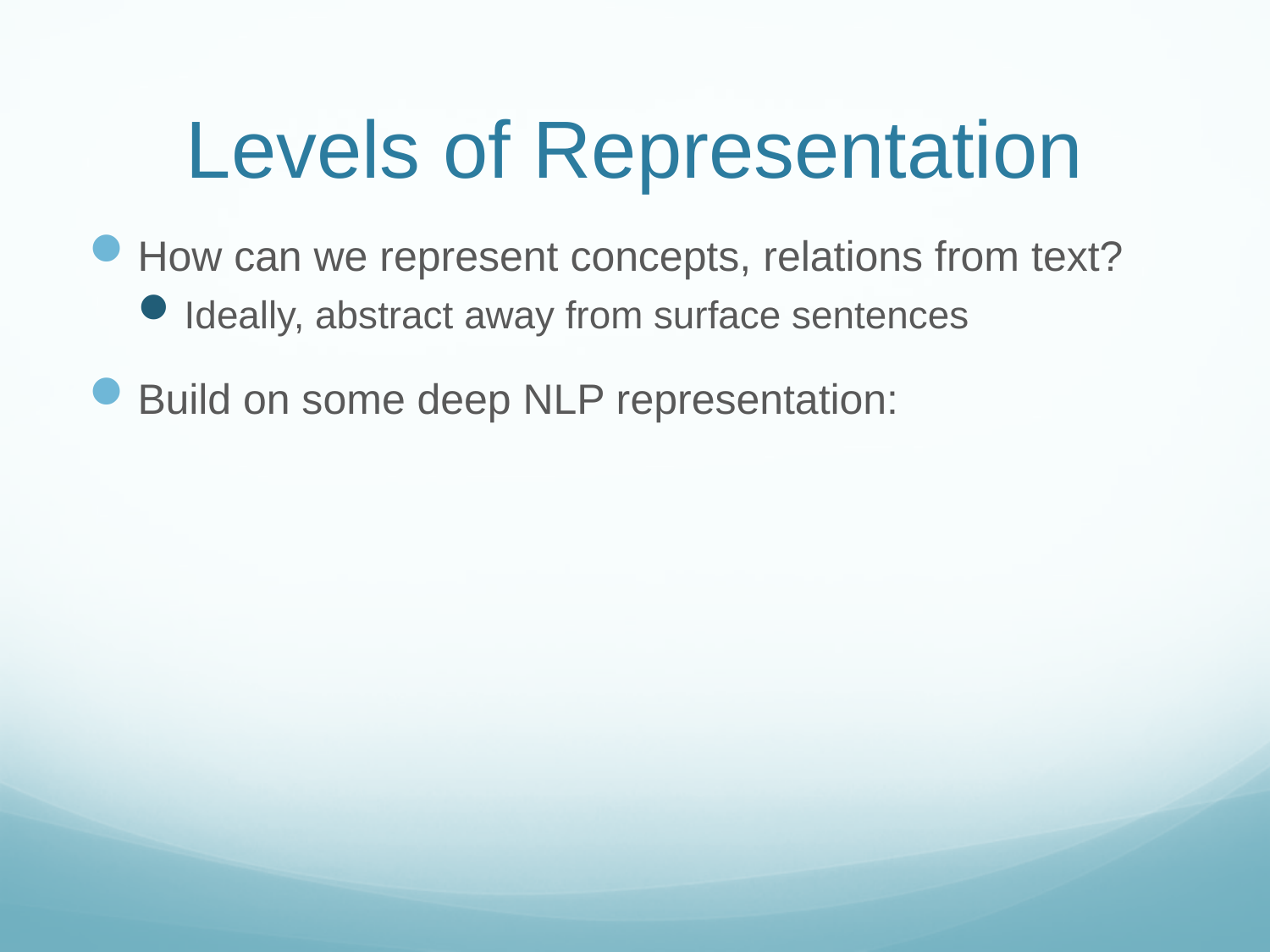

# Levels of Representation
How can we represent concepts, relations from text?
Ideally, abstract away from surface sentences
Build on some deep NLP representation: